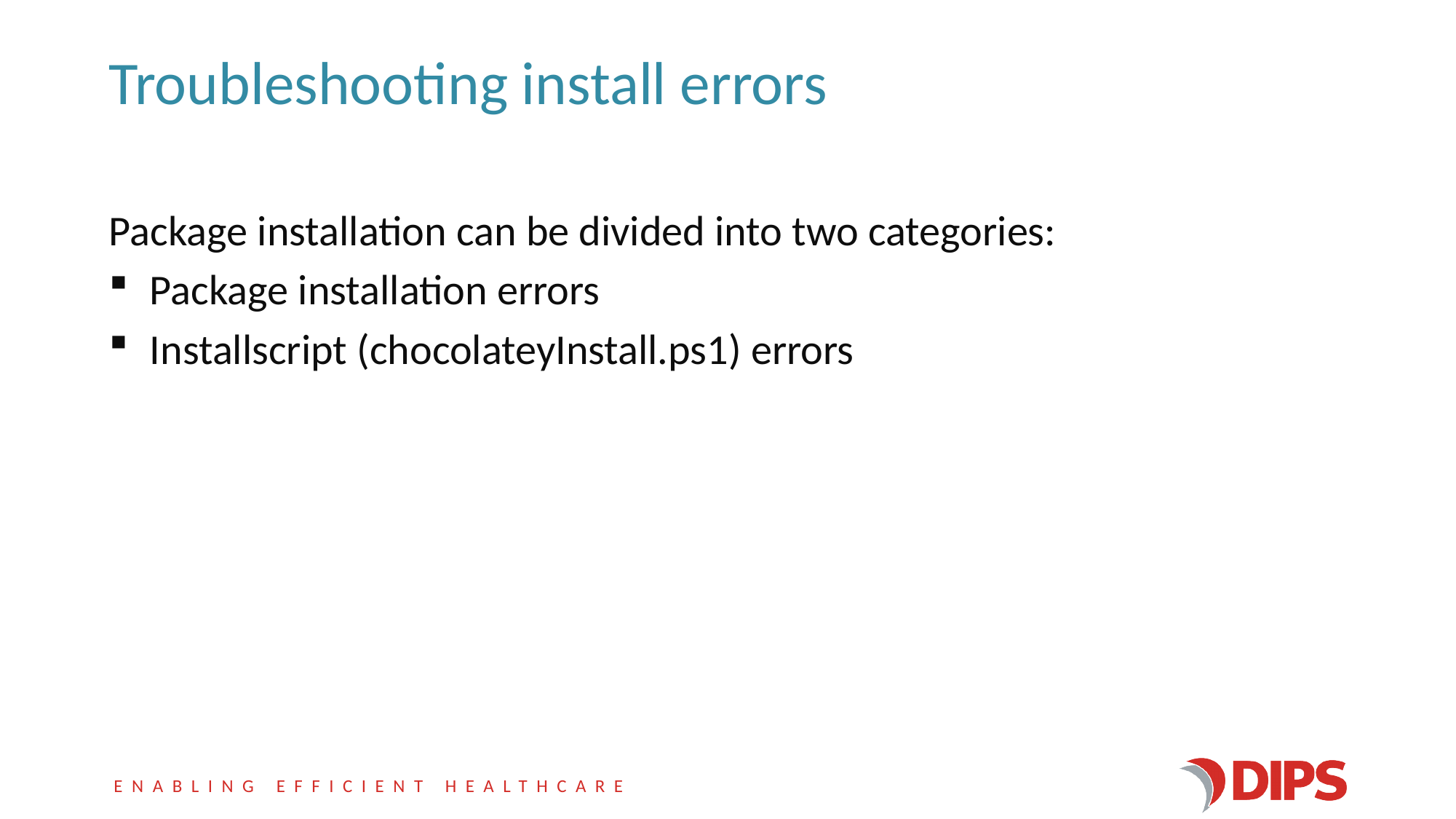

# Troubleshooting install errors
Package installation can be divided into two categories:
Package installation errors
Installscript (chocolateyInstall.ps1) errors